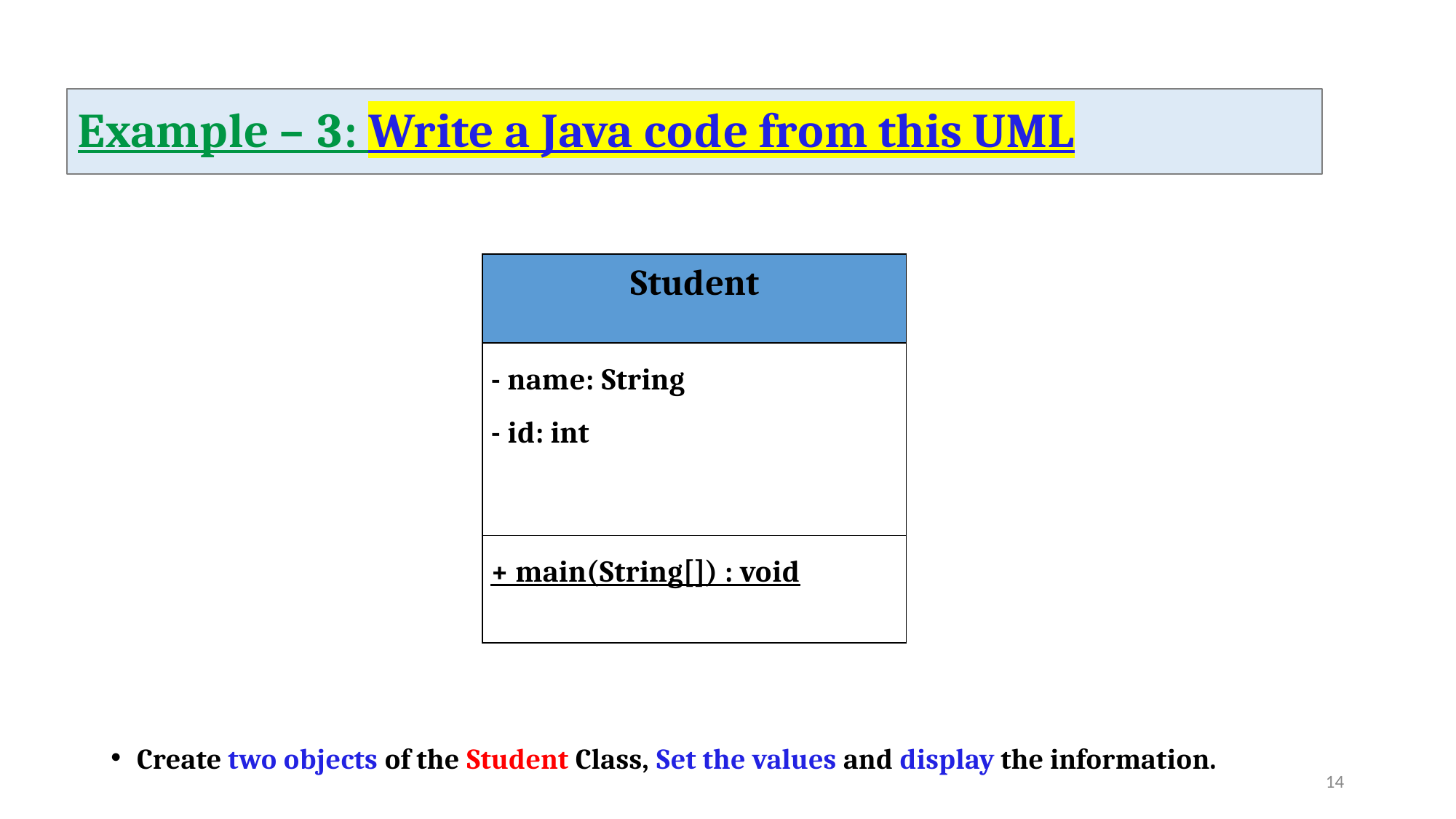

# Example – 3: Write a Java code from this UML
| Student |
| --- |
| - name: String - id: int |
| + main(String[]) : void |
Create two objects of the Student Class, Set the values and display the information.
14